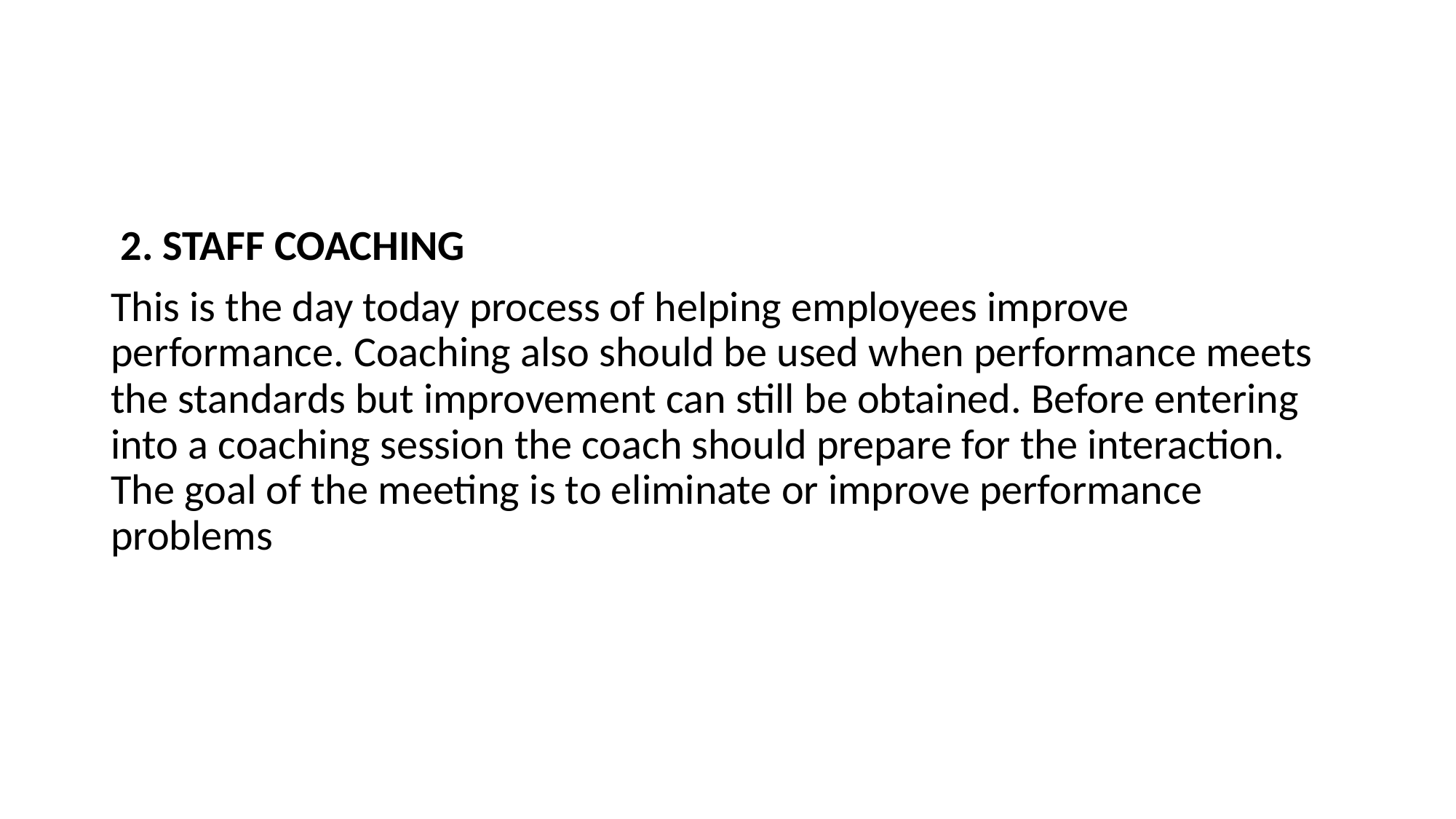

#
 2. STAFF COACHING
This is the day today process of helping employees improve performance. Coaching also should be used when performance meets the standards but improvement can still be obtained. Before entering into a coaching session the coach should prepare for the interaction. The goal of the meeting is to eliminate or improve performance problems